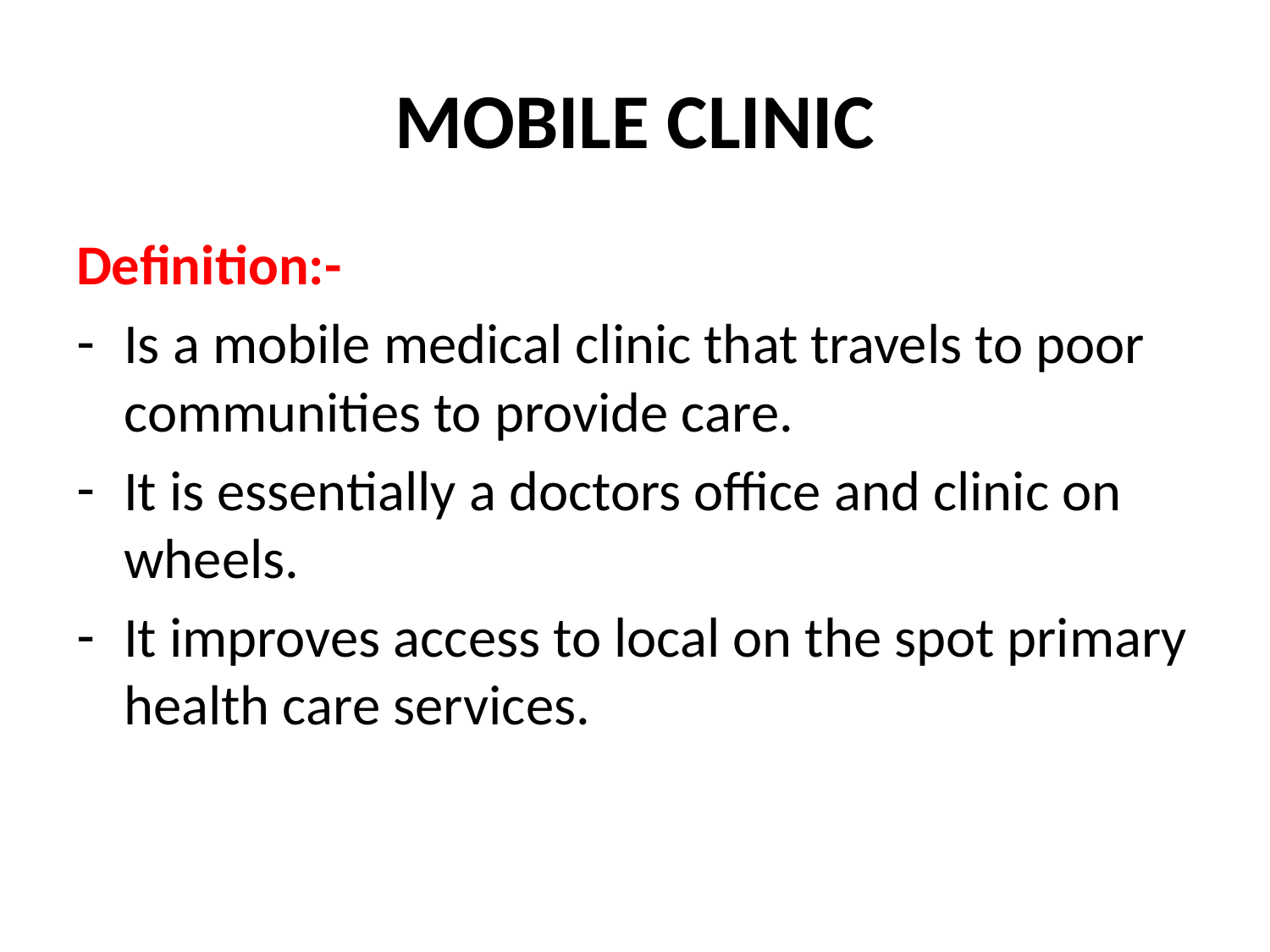

# MOBILE CLINIC
Definition:-
Is a mobile medical clinic that travels to poor communities to provide care.
It is essentially a doctors office and clinic on wheels.
It improves access to local on the spot primary health care services.